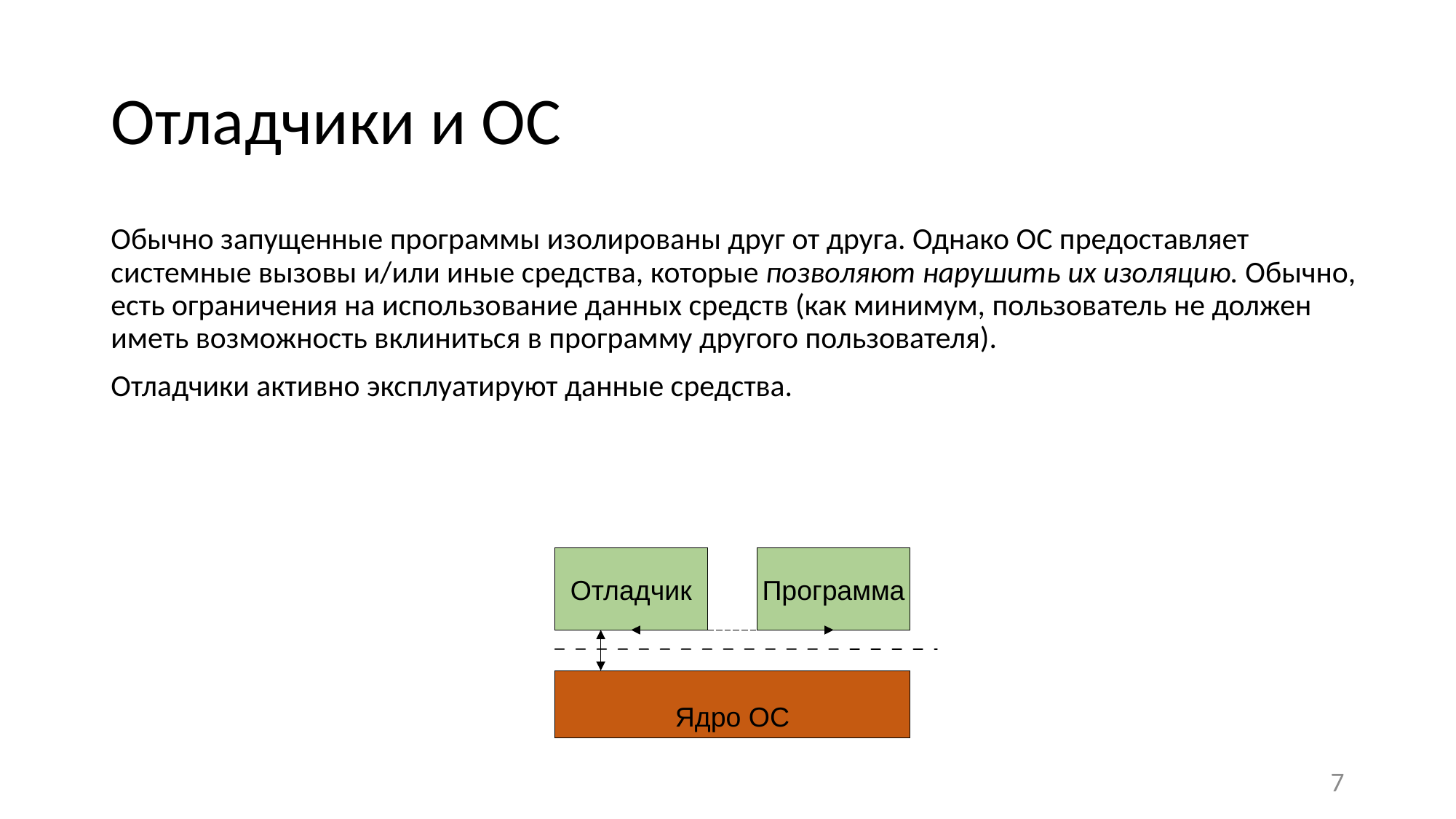

# Отладчики и ОС
Обычно запущенные программы изолированы друг от друга. Однако ОС предоставляет системные вызовы и/или иные средства, которые позволяют нарушить их изоляцию. Обычно, есть ограничения на использование данных средств (как минимум, пользователь не должен иметь возможность вклиниться в программу другого пользователя).
Отладчики активно эксплуатируют данные средства.

Отладчик
Программа

Ядро ОС
7